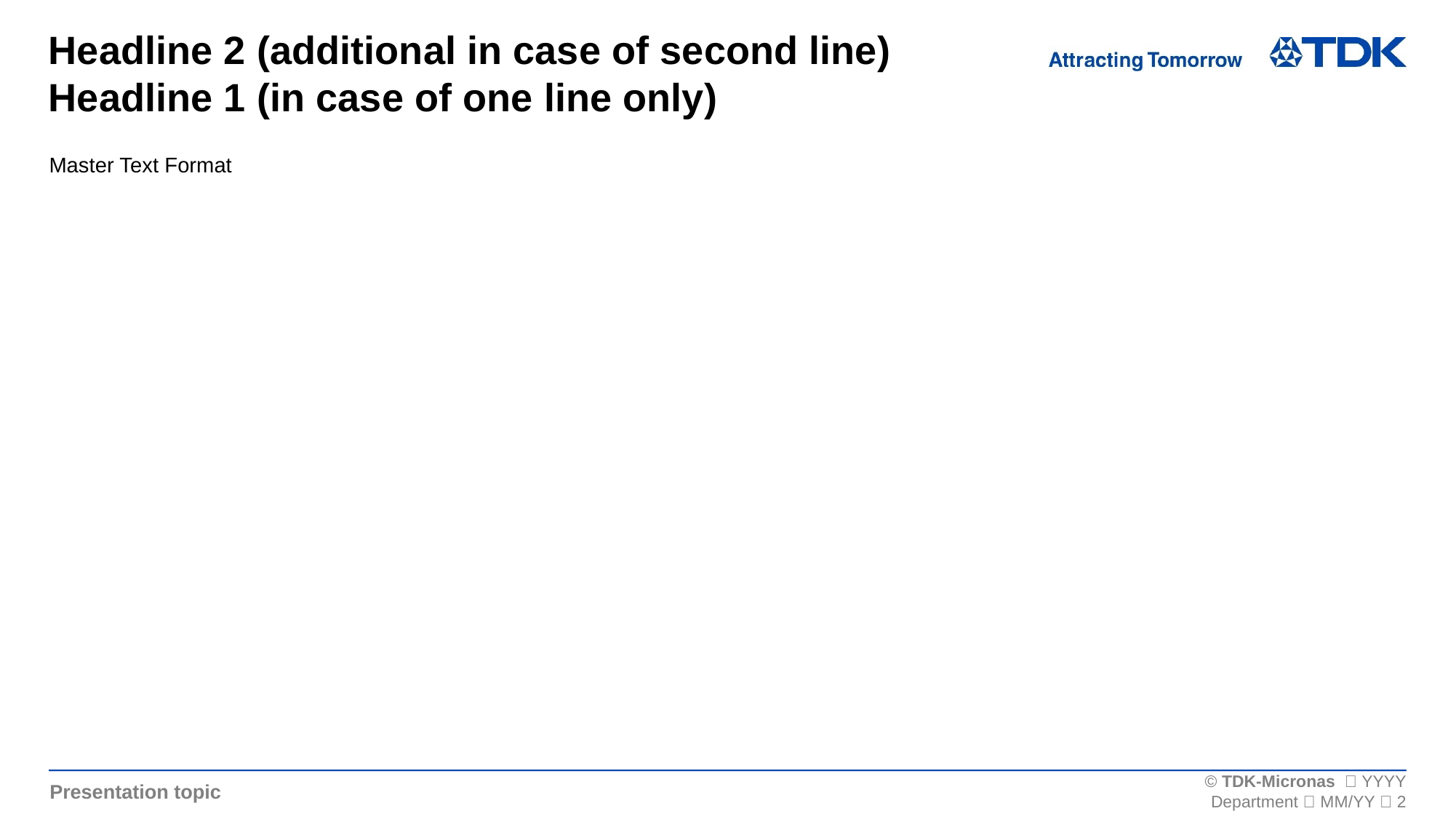

# Headline 2 (additional in case of second line) Headline 1 (in case of one line only)
Master Text Format